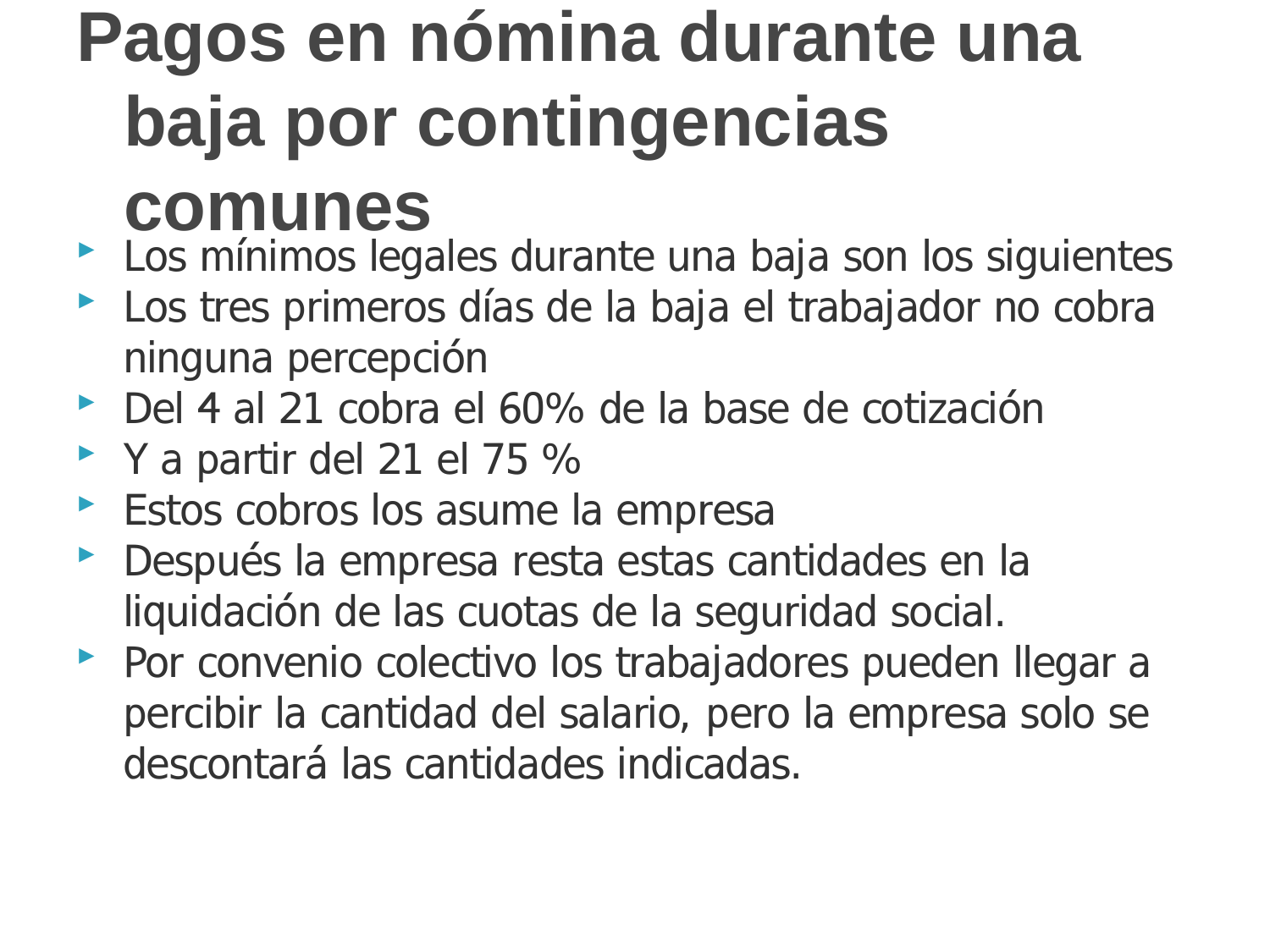

# Pagos en nómina durante una baja por contingencias comunes
Los mínimos legales durante una baja son los siguientes
Los tres primeros días de la baja el trabajador no cobra ninguna percepción
Del 4 al 21 cobra el 60% de la base de cotización
Y a partir del 21 el 75 %
Estos cobros los asume la empresa
Después la empresa resta estas cantidades en la liquidación de las cuotas de la seguridad social.
Por convenio colectivo los trabajadores pueden llegar a percibir la cantidad del salario, pero la empresa solo se descontará las cantidades indicadas.